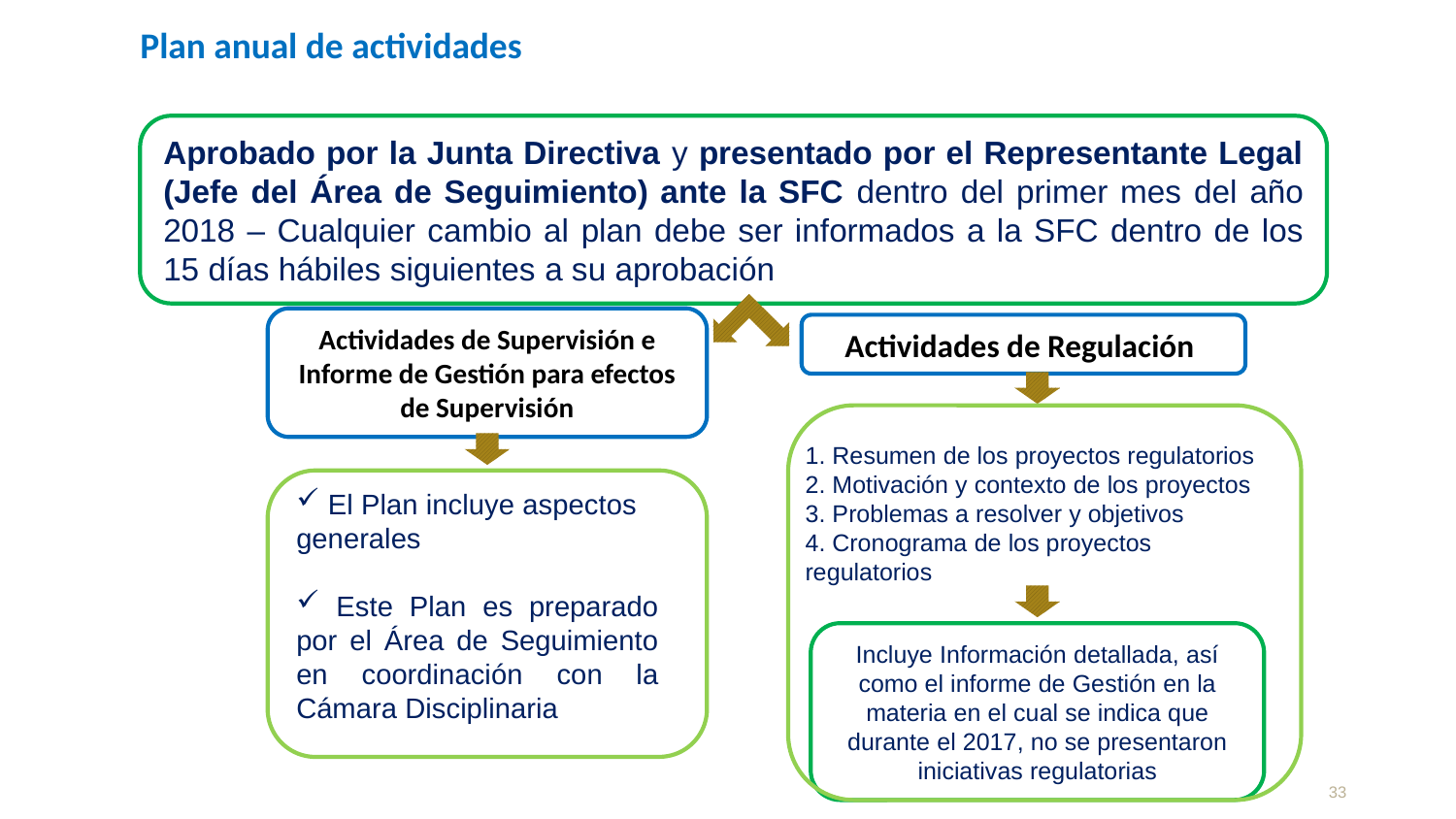

# Plan anual de actividades
Aprobado por la Junta Directiva y presentado por el Representante Legal (Jefe del Área de Seguimiento) ante la SFC dentro del primer mes del año 2018 – Cualquier cambio al plan debe ser informados a la SFC dentro de los 15 días hábiles siguientes a su aprobación

Actividades de Supervisión e Informe de Gestión para efectos de Supervisión
Actividades de Regulación

1. Resumen de los proyectos regulatorios
2. Motivación y contexto de los proyectos
3. Problemas a resolver y objetivos
4. Cronograma de los proyectos regulatorios

 El Plan incluye aspectos generales

 Este Plan es preparado por el Área de Seguimiento en coordinación con la Cámara Disciplinaria

Incluye Información detallada, así como el informe de Gestión en la materia en el cual se indica que durante el 2017, no se presentaron iniciativas regulatorias